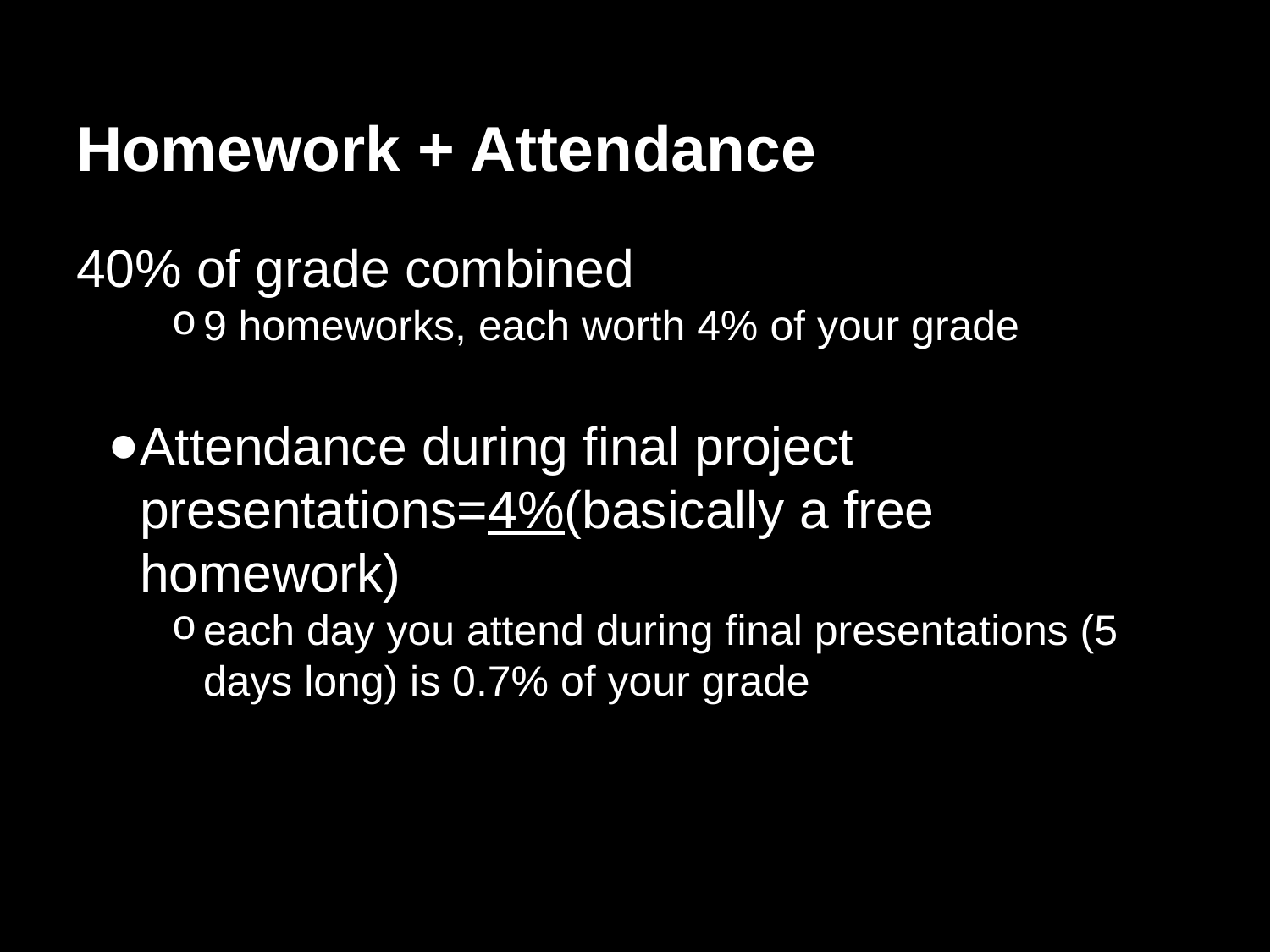

# Homework + Attendance
40% of grade combined
9 homeworks, each worth 4% of your grade

Attendance during final project presentations=4%(basically a free homework)
each day you attend during final presentations (5 days long) is 0.7% of your grade